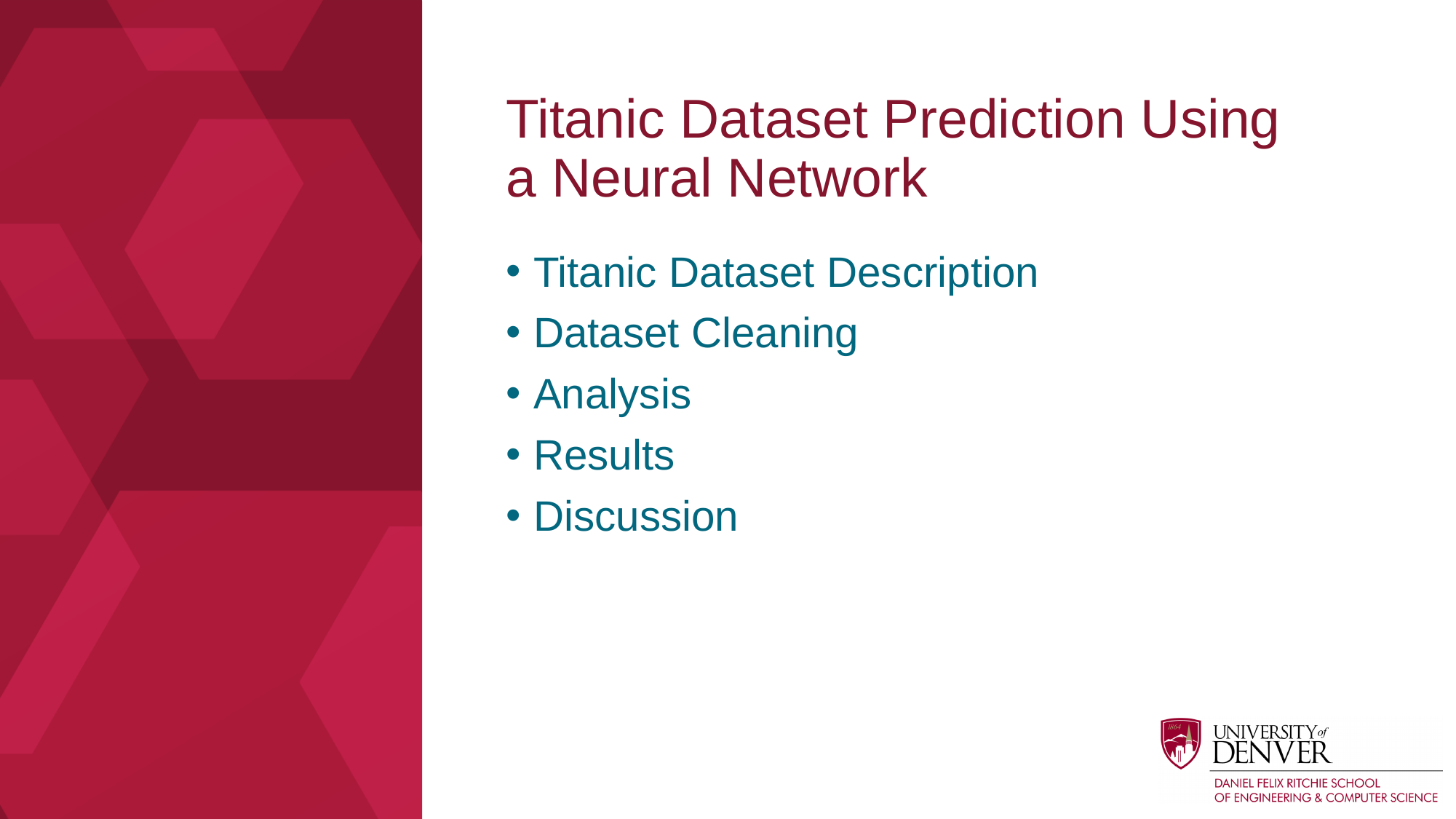

# Titanic Dataset Prediction Using a Neural Network
Titanic Dataset Description
Dataset Cleaning
Analysis
Results
Discussion